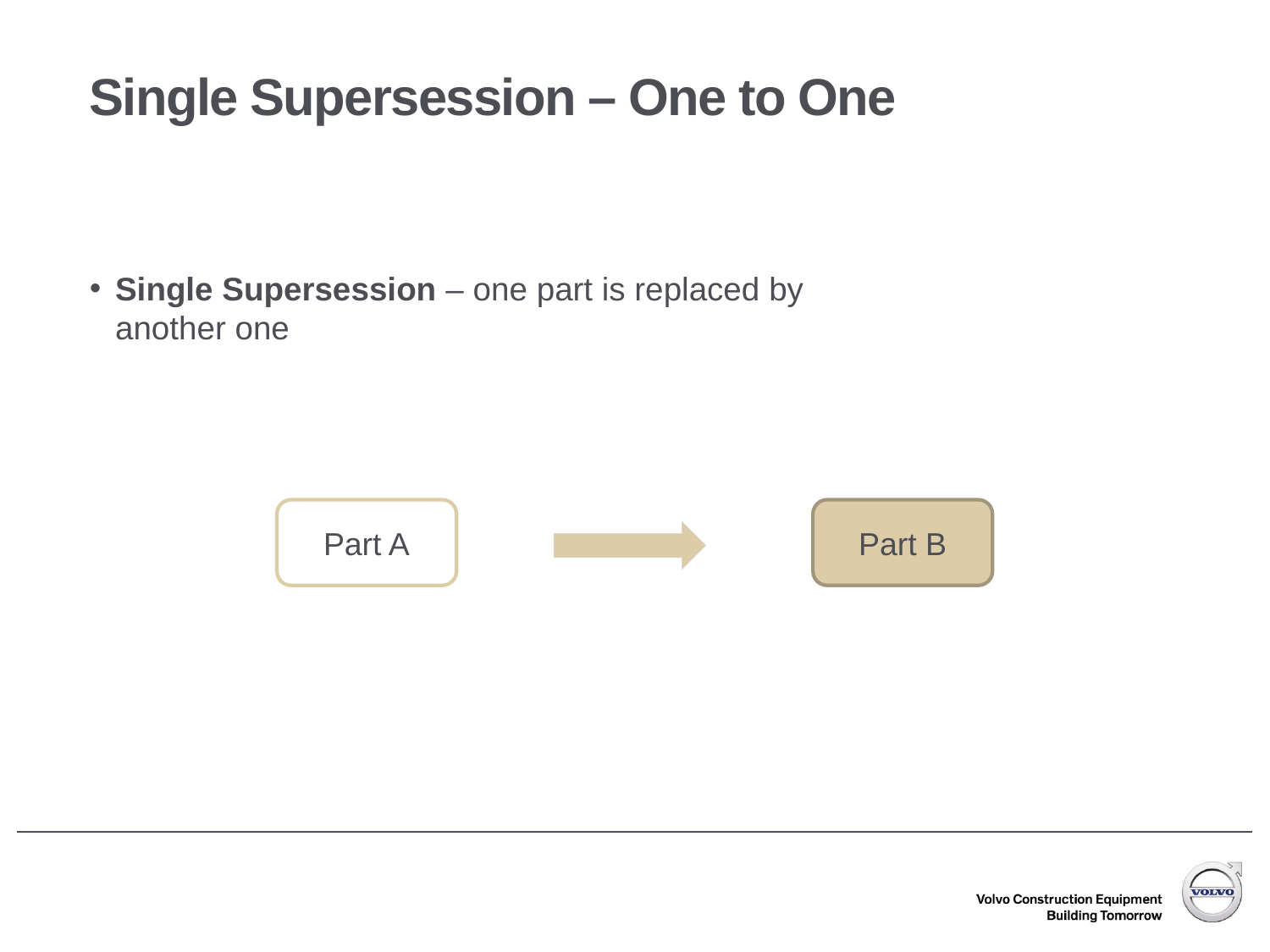

# Single Supersession – One to One
Single Supersession – one part is replaced by another one
Part A
Part B